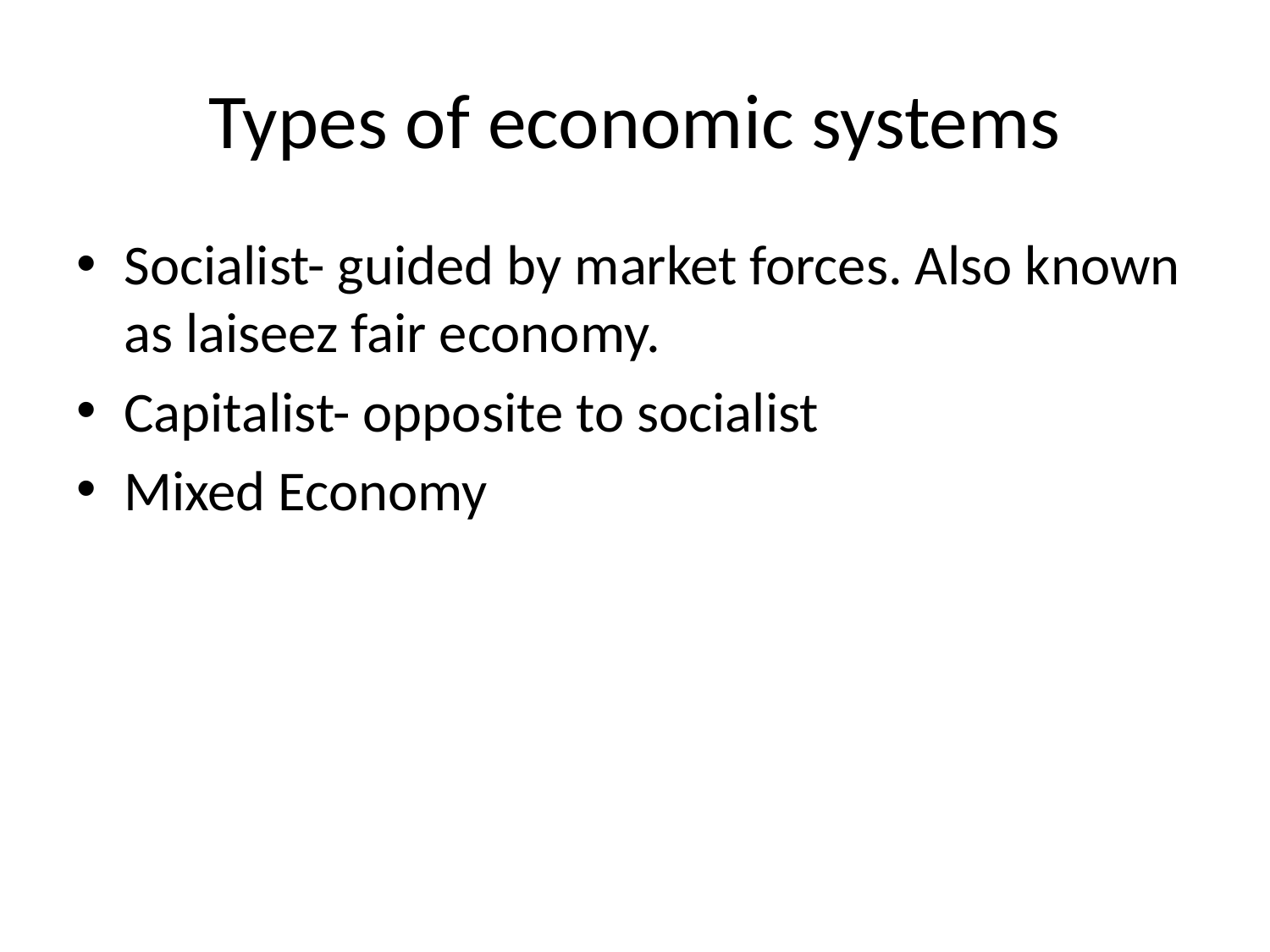

# Types of economic systems
Socialist- guided by market forces. Also known as laiseez fair economy.
Capitalist- opposite to socialist
Mixed Economy